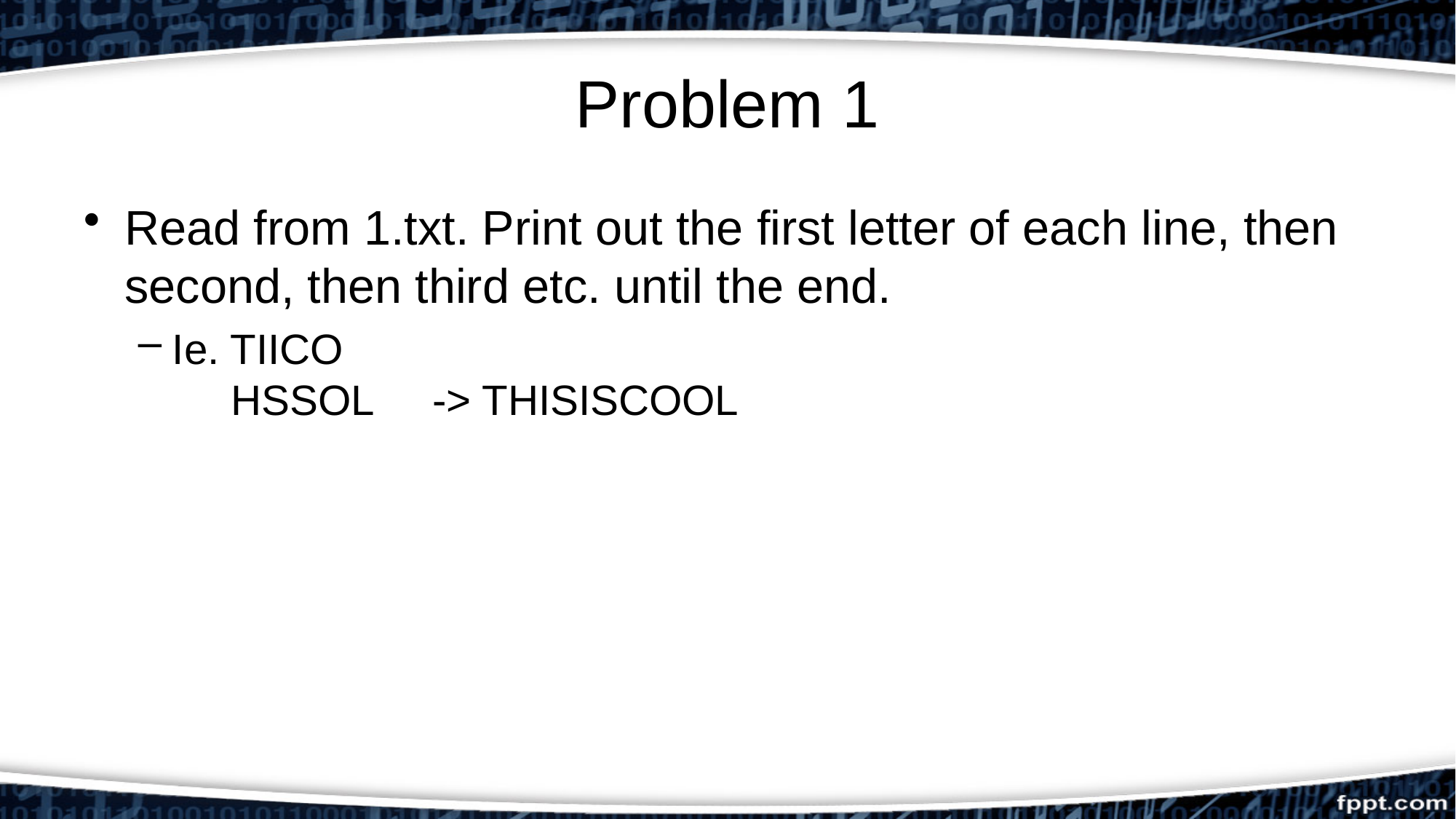

# Problem 1
Read from 1.txt. Print out the first letter of each line, then second, then third etc. until the end.
Ie. TIICO
     HSSOL     -> THISISCOOL